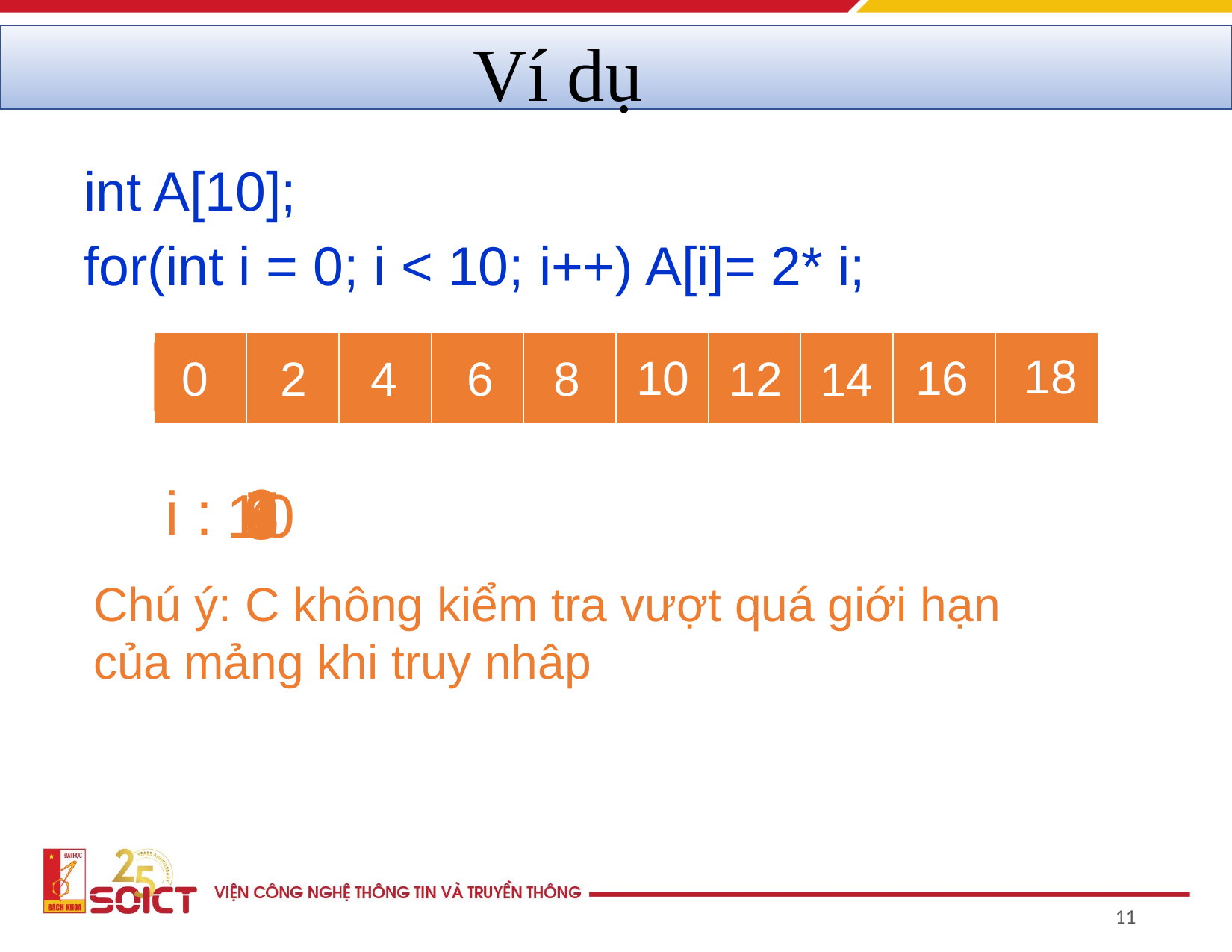

# Ví dụ

	int A[10];
	for(int i = 0; i < 10; i++) A[i]= 2* i;

| ? | ? | ? | ? | ? | ? | ? | ? | ? | ? |
| --- | --- | --- | --- | --- | --- | --- | --- | --- | --- |
18
16
10
12
0
2
4
6
8
14
0
i :
7
1
4
2
6
5
3
10
8
9
Chú ý: C không kiểm tra vượt quá giới hạn của mảng khi truy nhâp
11